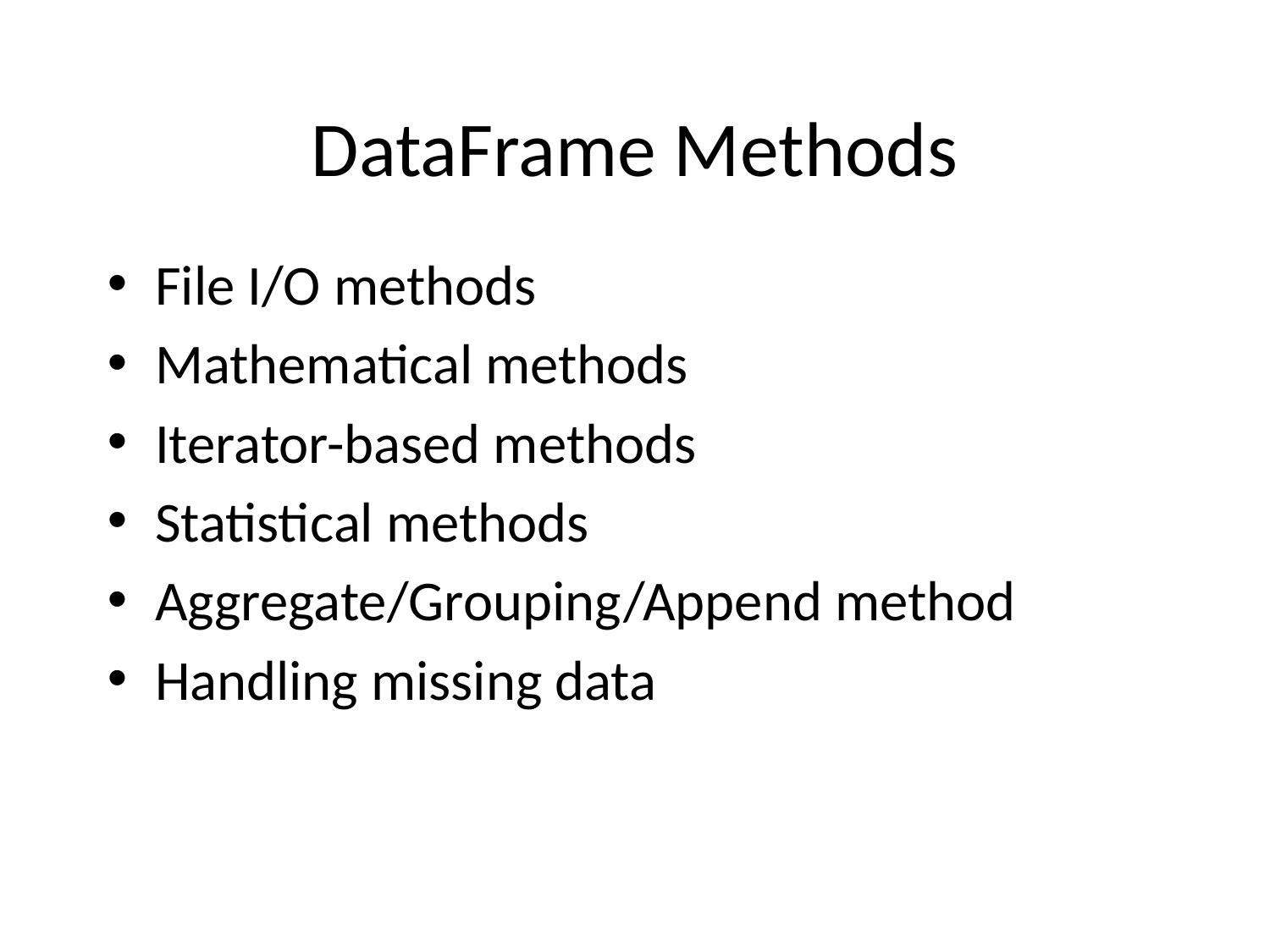

# DataFrame Methods
File I/O methods
Mathematical methods
Iterator-based methods
Statistical methods
Aggregate/Grouping/Append method
Handling missing data